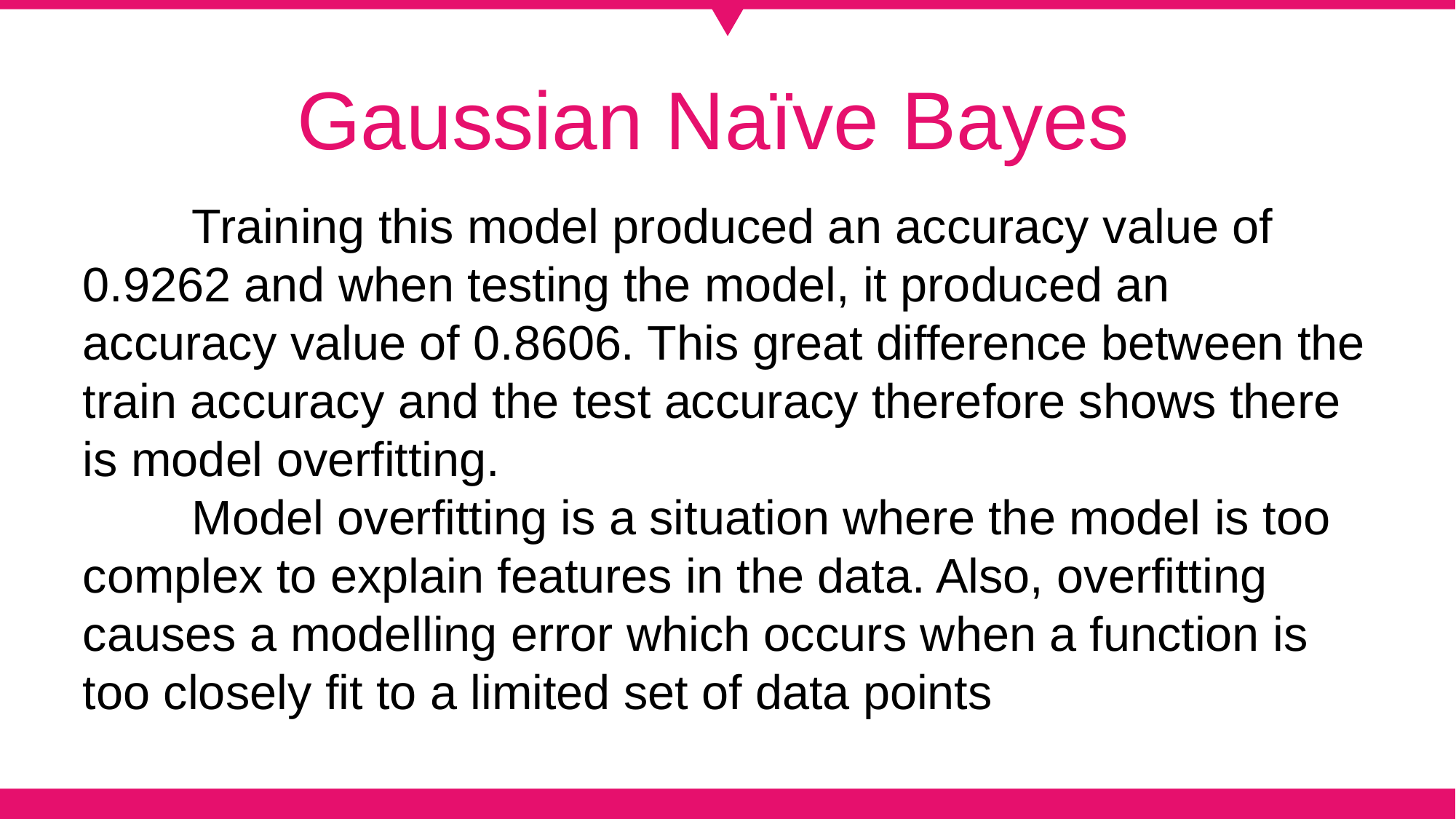

Gaussian Naïve Bayes
	Training this model produced an accuracy value of 0.9262 and when testing the model, it produced an accuracy value of 0.8606. This great difference between the train accuracy and the test accuracy therefore shows there is model overfitting.
	Model overfitting is a situation where the model is too complex to explain features in the data. Also, overfitting causes a modelling error which occurs when a function is too closely fit to a limited set of data points